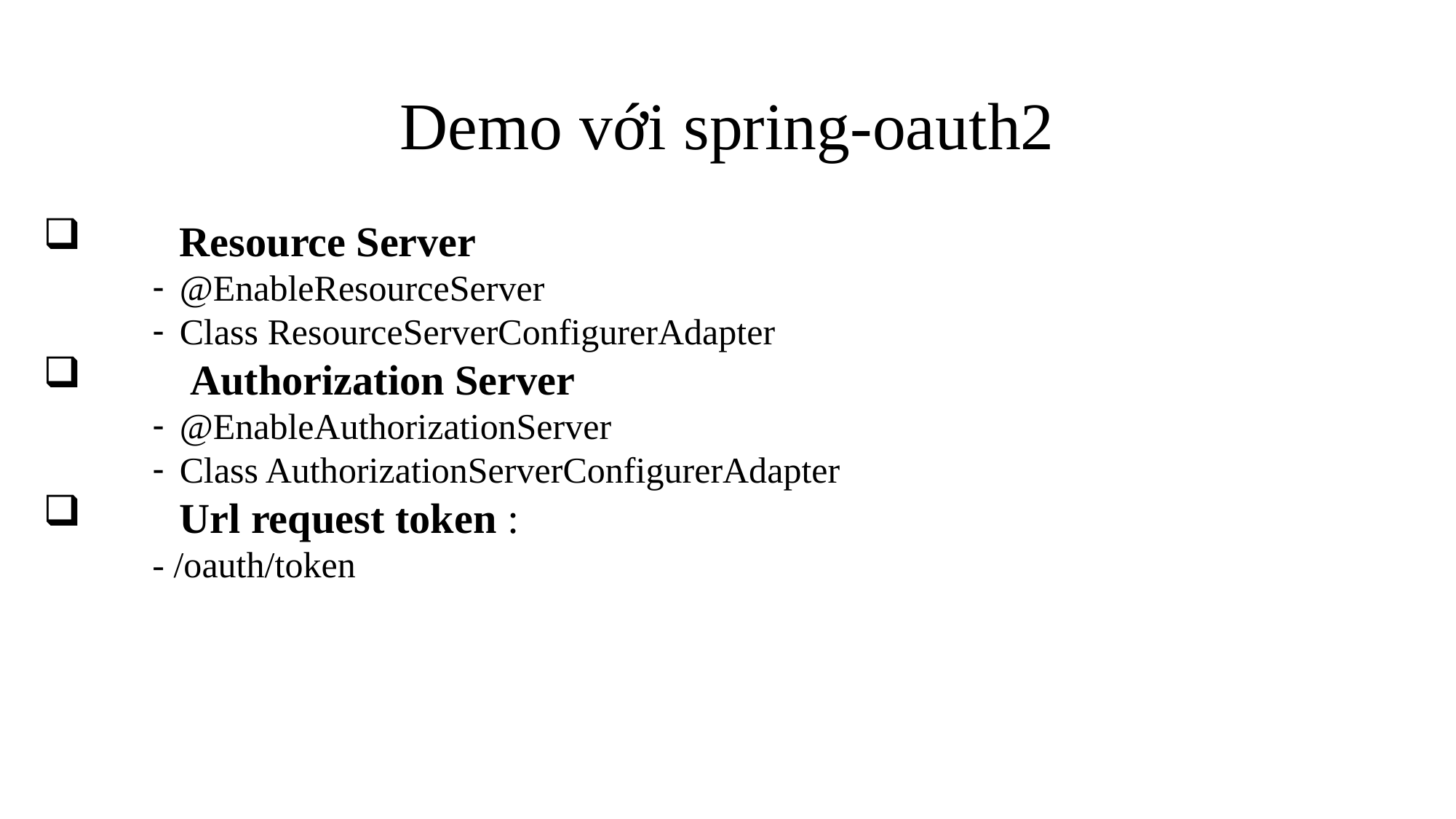

Demo với spring-oauth2
 	Resource Server
@EnableResourceServer
Class ResourceServerConfigurerAdapter
 	 Authorization Server
@EnableAuthorizationServer
Class AuthorizationServerConfigurerAdapter
 	Url request token :
	- /oauth/token